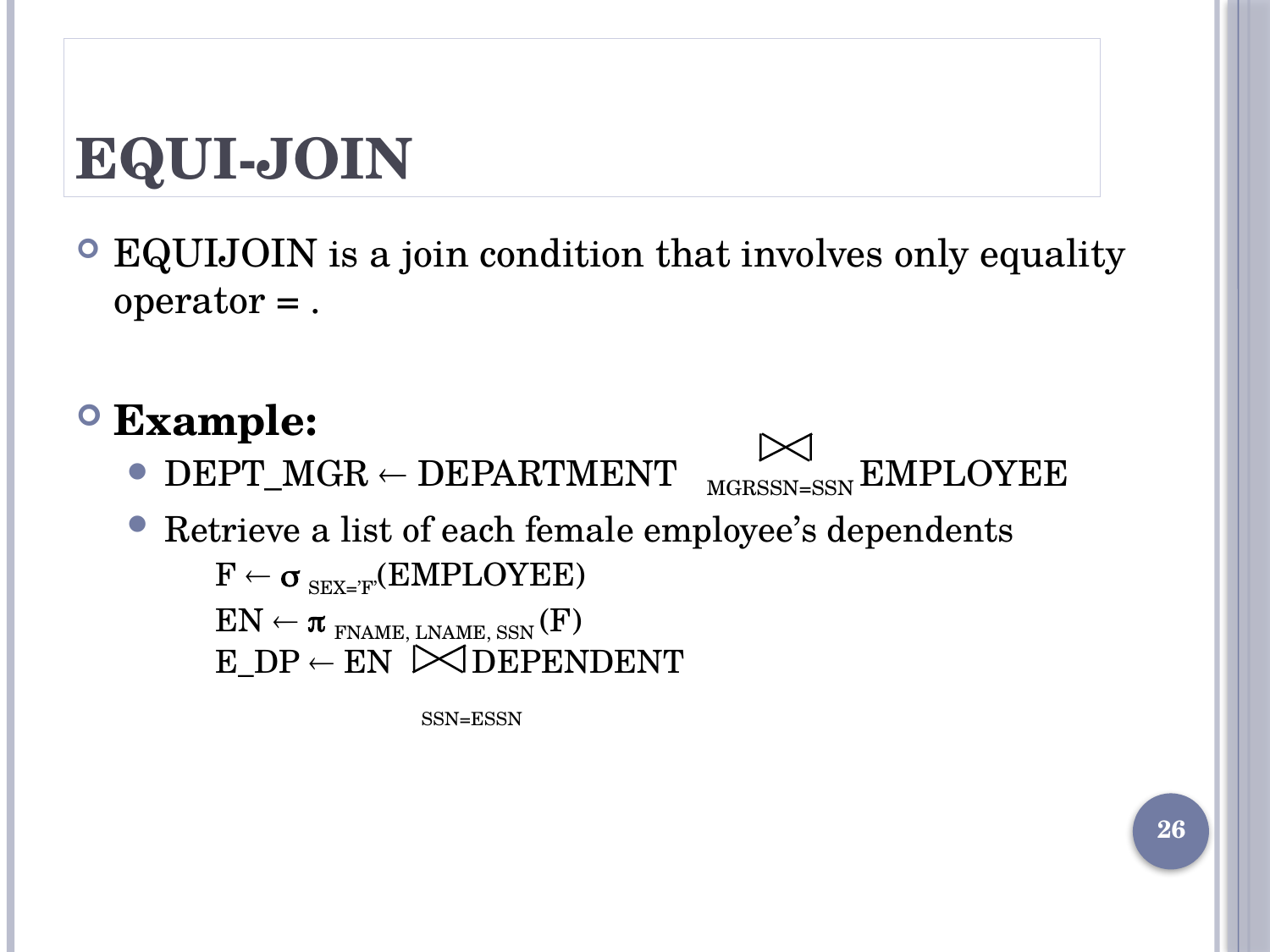

# Equi-Join
EQUIJOIN is a join condition that involves only equality operator = .

Example:
DEPT_MGR ← DEPARTMENT   MGRSSN=SSN EMPLOYEE
Retrieve a list of each female employee’s dependents
F ← σ SEX=’F’(EMPLOYEE)
EN ← π FNAME, LNAME, SSN (F)
E_DP ← EN         DEPENDENT
		      SSN=ESSN

26